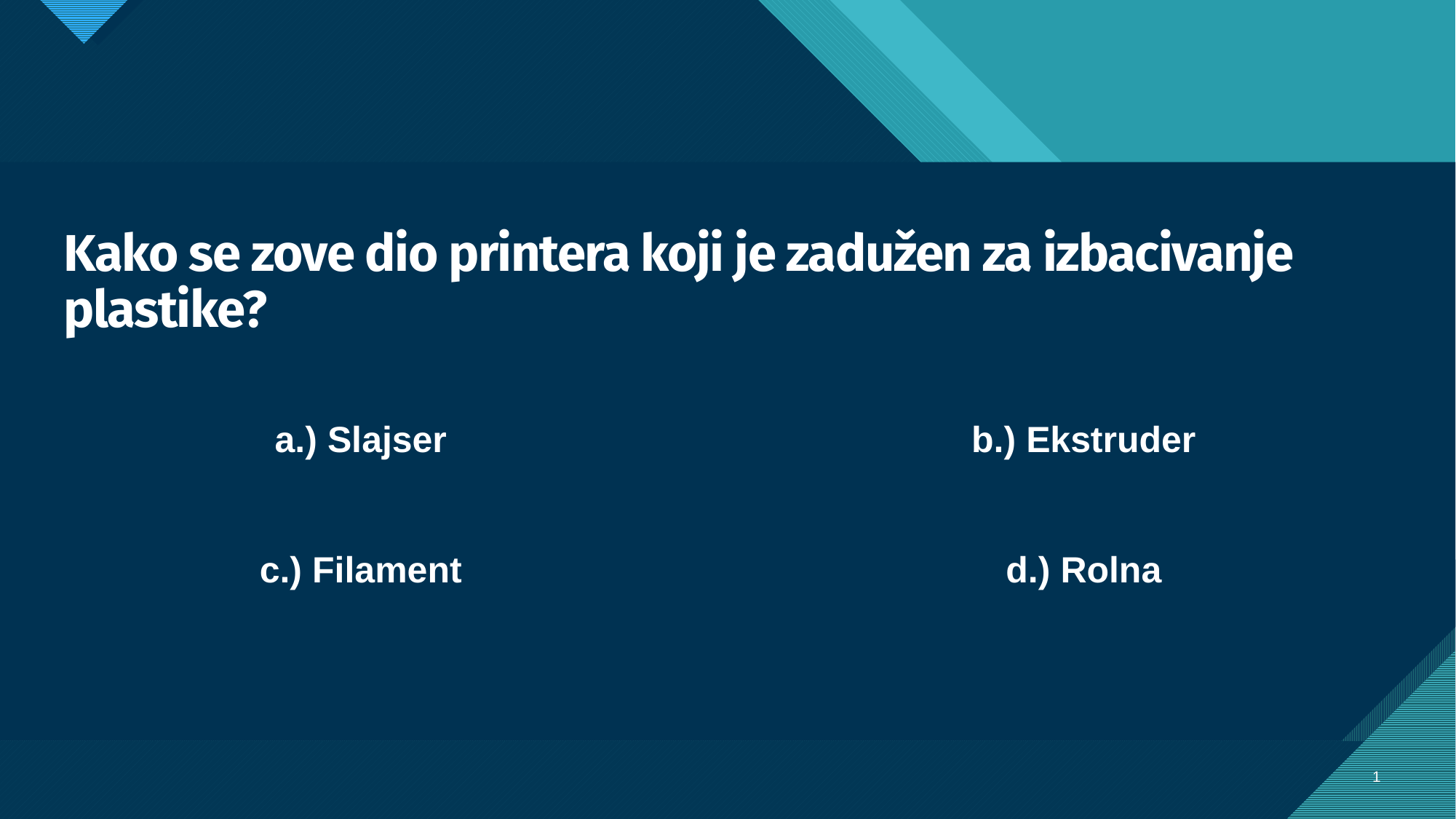

# Kako se zove dio printera koji je zadužen za izbacivanje plastike?
a.) Slajser
b.) Ekstruder
c.) Filament
d.) Rolna
1